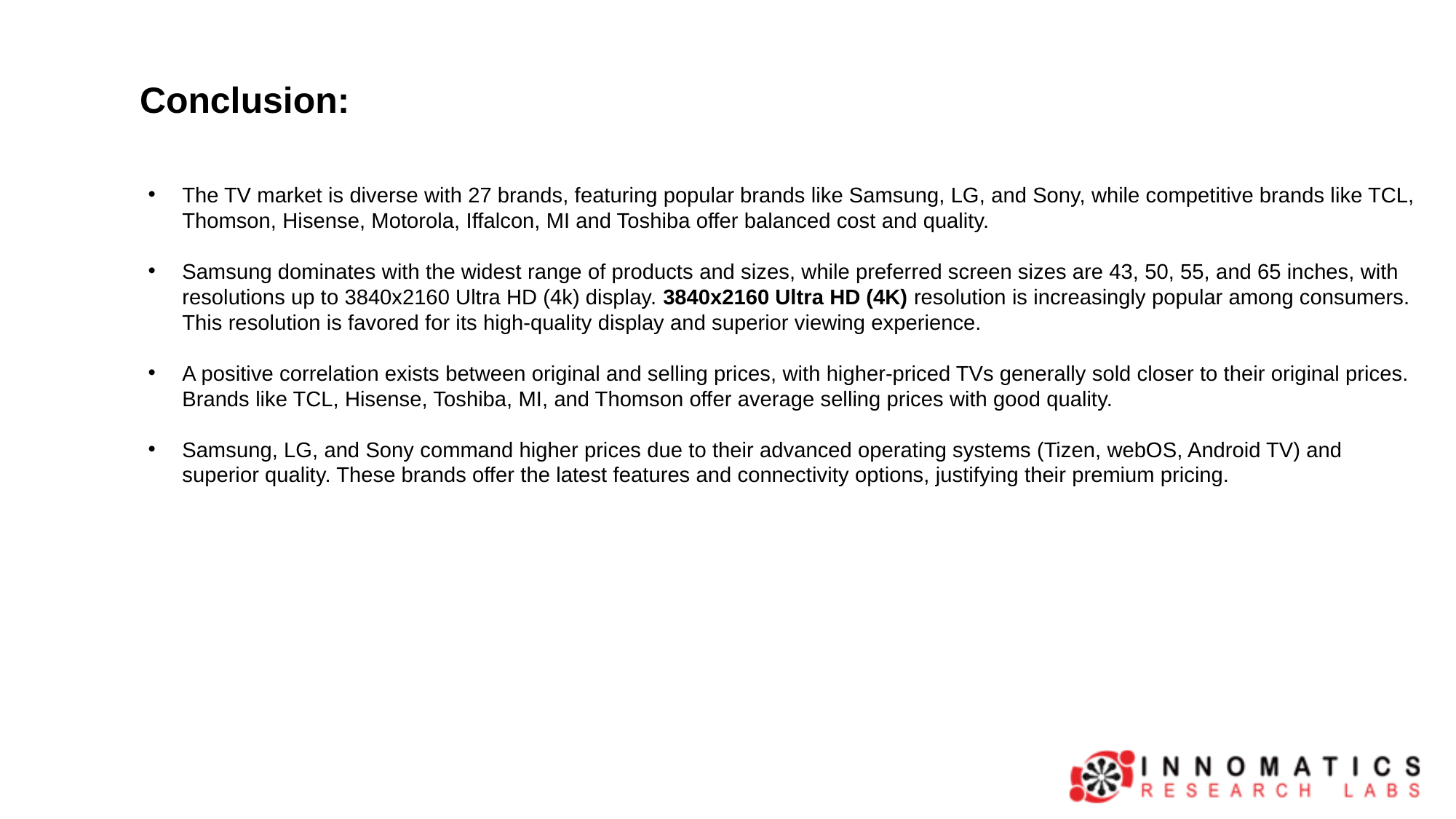

Conclusion:
The TV market is diverse with 27 brands, featuring popular brands like Samsung, LG, and Sony, while competitive brands like TCL, Thomson, Hisense, Motorola, Iffalcon, MI and Toshiba offer balanced cost and quality.

Samsung dominates with the widest range of products and sizes, while preferred screen sizes are 43, 50, 55, and 65 inches, with resolutions up to 3840x2160 Ultra HD (4k) display. 3840x2160 Ultra HD (4K) resolution is increasingly popular among consumers. This resolution is favored for its high-quality display and superior viewing experience.

A positive correlation exists between original and selling prices, with higher-priced TVs generally sold closer to their original prices. Brands like TCL, Hisense, Toshiba, MI, and Thomson offer average selling prices with good quality.

Samsung, LG, and Sony command higher prices due to their advanced operating systems (Tizen, webOS, Android TV) and superior quality. These brands offer the latest features and connectivity options, justifying their premium pricing.